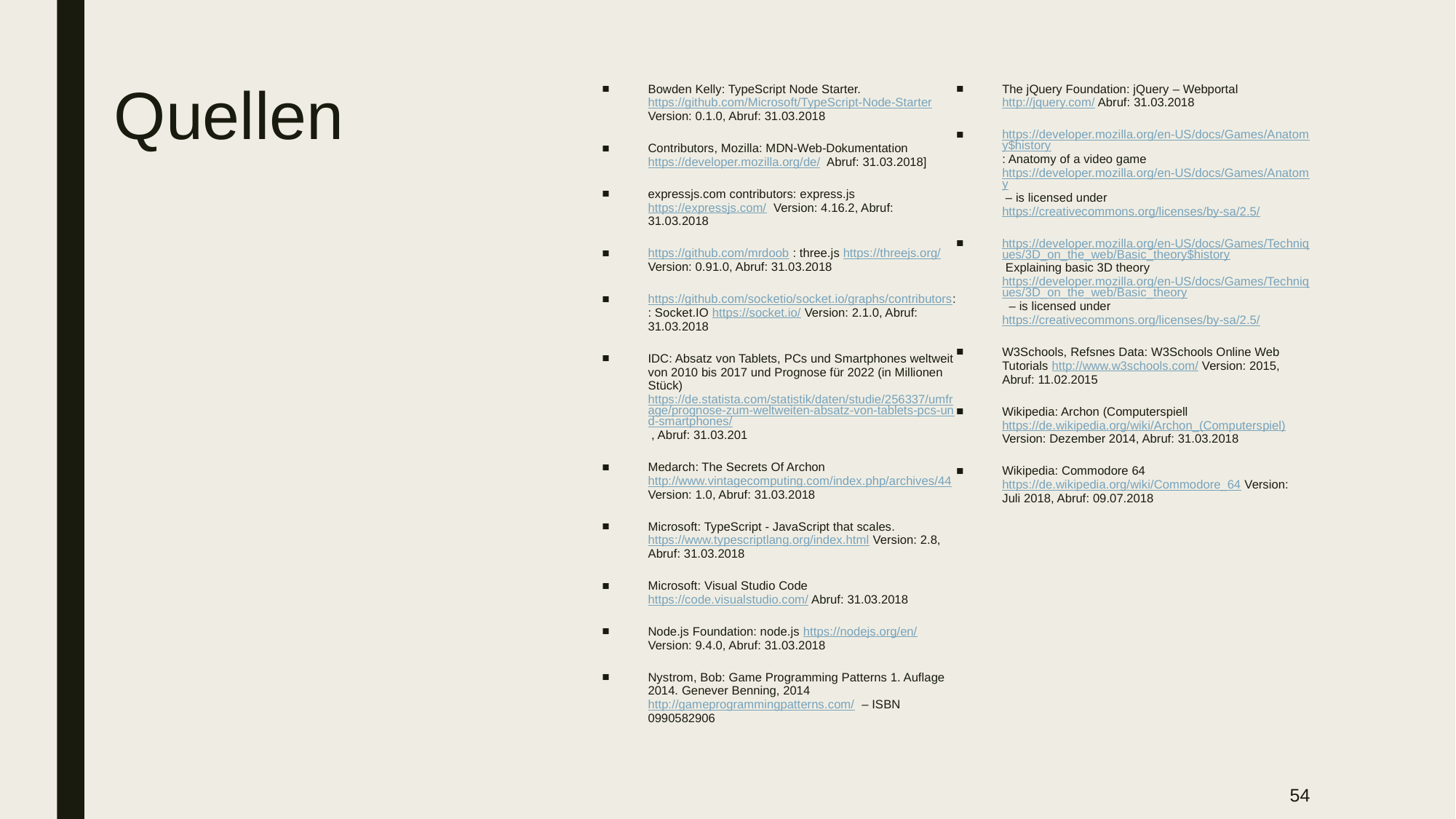

Bowden Kelly: TypeScript Node Starter. https://github.com/Microsoft/TypeScript-Node-Starter Version: 0.1.0, Abruf: 31.03.2018
Contributors, Mozilla: MDN-Web-Dokumentation https://developer.mozilla.org/de/  Abruf: 31.03.2018]
expressjs.com contributors: express.js https://expressjs.com/  Version: 4.16.2, Abruf: 31.03.2018
https://github.com/mrdoob : three.js https://threejs.org/ Version: 0.91.0, Abruf: 31.03.2018
https://github.com/socketio/socket.io/graphs/contributors: : Socket.IO https://socket.io/ Version: 2.1.0, Abruf: 31.03.2018
IDC: Absatz von Tablets, PCs und Smartphones weltweit von 2010 bis 2017 und Prognose für 2022 (in Millionen Stück) https://de.statista.com/statistik/daten/studie/256337/umfrage/prognose-zum-weltweiten-absatz-von-tablets-pcs-und-smartphones/ , Abruf: 31.03.201
Medarch: The Secrets Of Archon http://www.vintagecomputing.com/index.php/archives/44  Version: 1.0, Abruf: 31.03.2018
Microsoft: TypeScript - JavaScript that scales. https://www.typescriptlang.org/index.html Version: 2.8, Abruf: 31.03.2018
Microsoft: Visual Studio Code https://code.visualstudio.com/ Abruf: 31.03.2018
Node.js Foundation: node.js https://nodejs.org/en/ Version: 9.4.0, Abruf: 31.03.2018
Nystrom, Bob: Game Programming Patterns 1. Auflage 2014. Genever Benning, 2014 http://gameprogrammingpatterns.com/  – ISBN 0990582906
The jQuery Foundation: jQuery – Webportal http://jquery.com/ Abruf: 31.03.2018
https://developer.mozilla.org/en-US/docs/Games/Anatomy$history: Anatomy of a video game https://developer.mozilla.org/en-US/docs/Games/Anatomy – is licensed under https://creativecommons.org/licenses/by-sa/2.5/
https://developer.mozilla.org/en-US/docs/Games/Techniques/3D_on_the_web/Basic_theory$history Explaining basic 3D theory https://developer.mozilla.org/en-US/docs/Games/Techniques/3D_on_the_web/Basic_theory  – is licensed under https://creativecommons.org/licenses/by-sa/2.5/
W3Schools, Refsnes Data: W3Schools Online Web Tutorials http://www.w3schools.com/ Version: 2015, Abruf: 11.02.2015
Wikipedia: Archon (Computerspiell https://de.wikipedia.org/wiki/Archon_(Computerspiel) Version: Dezember 2014, Abruf: 31.03.2018
Wikipedia: Commodore 64 https://de.wikipedia.org/wiki/Commodore_64 Version: Juli 2018, Abruf: 09.07.2018

# Quellen
54